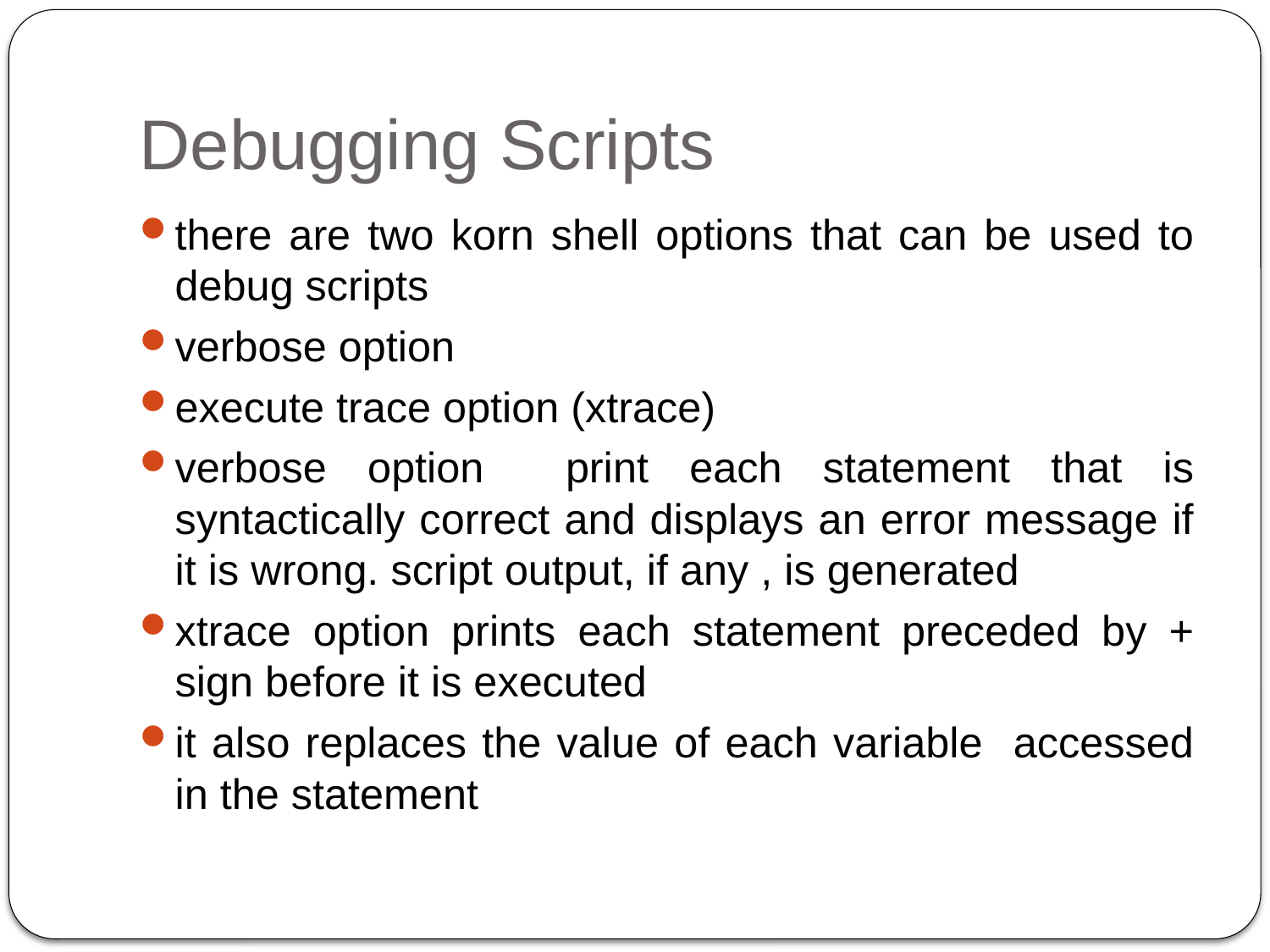

# Debugging Scripts
there are two korn shell options that can be used to debug scripts
verbose option
execute trace option (xtrace)
verbose option  print each statement that is syntactically correct and displays an error message if it is wrong. script output, if any , is generated
xtrace option prints each statement preceded by + sign before it is executed
it also replaces the value of each variable  accessed in the statement